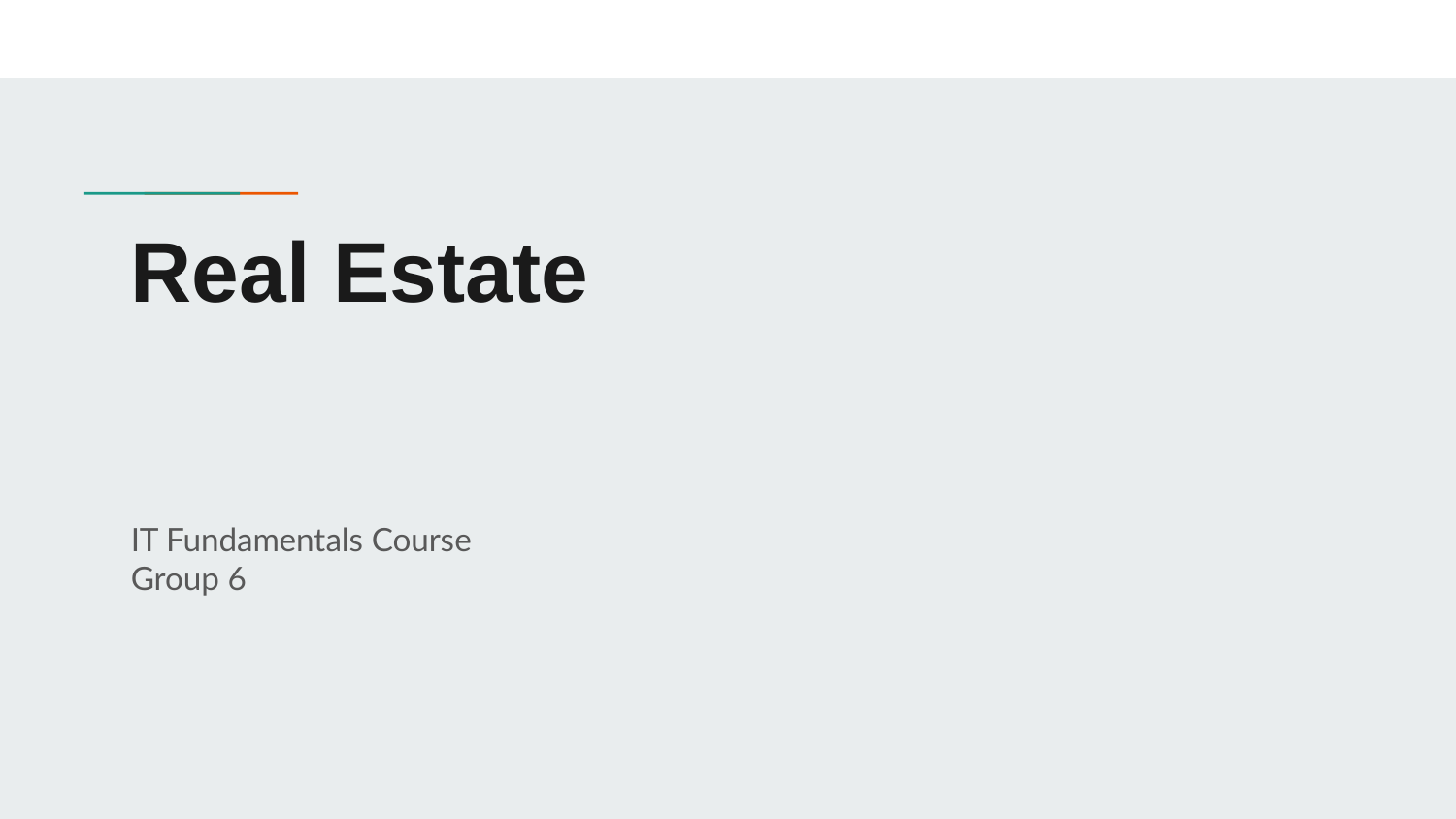

# Real Estate
IT Fundamentals Course
Group 6